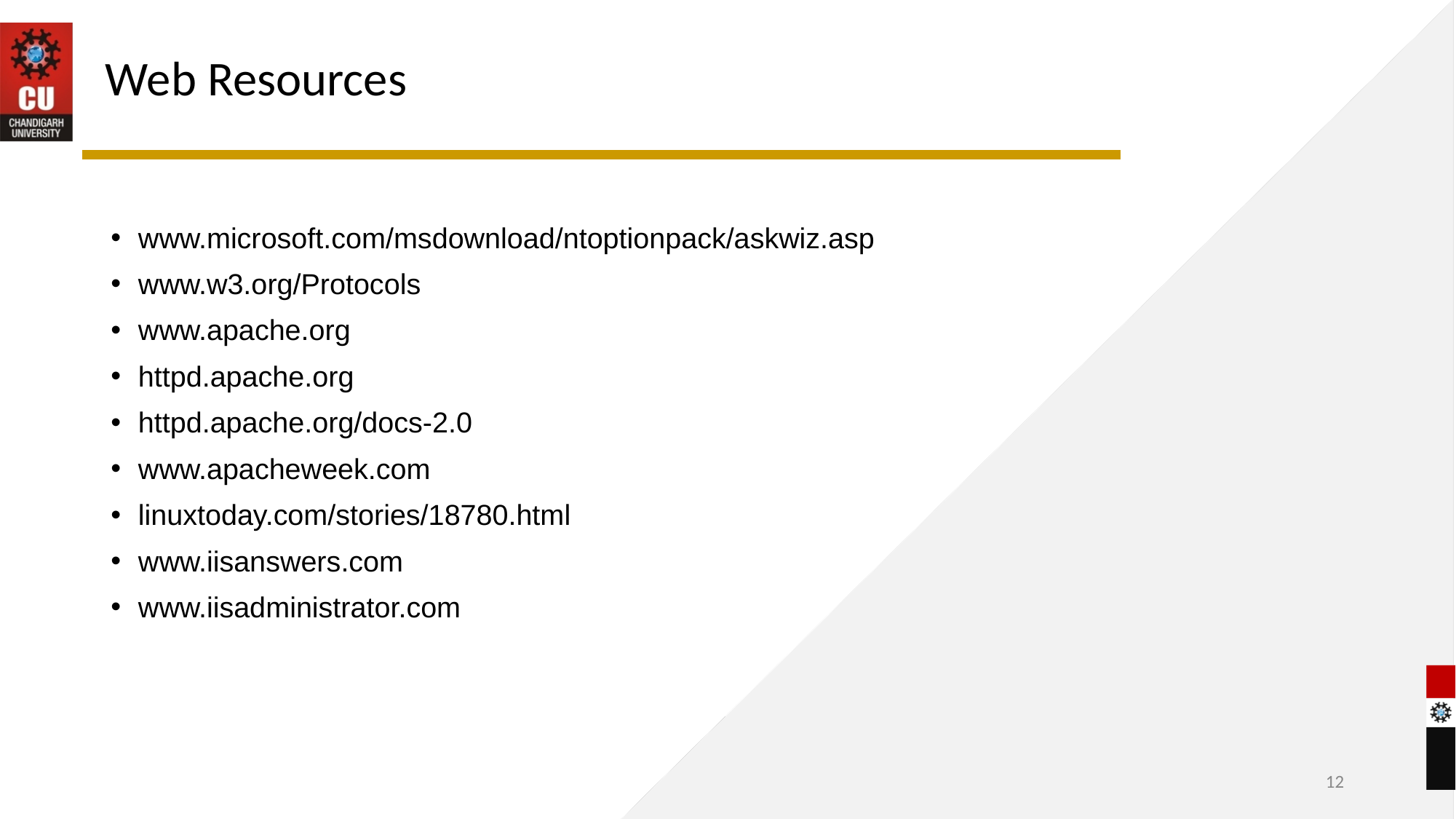

# Web Resources
www.microsoft.com/msdownload/ntoptionpack/askwiz.asp
www.w3.org/Protocols
www.apache.org
httpd.apache.org
httpd.apache.org/docs-2.0
www.apacheweek.com
linuxtoday.com/stories/18780.html
www.iisanswers.com
www.iisadministrator.com
12